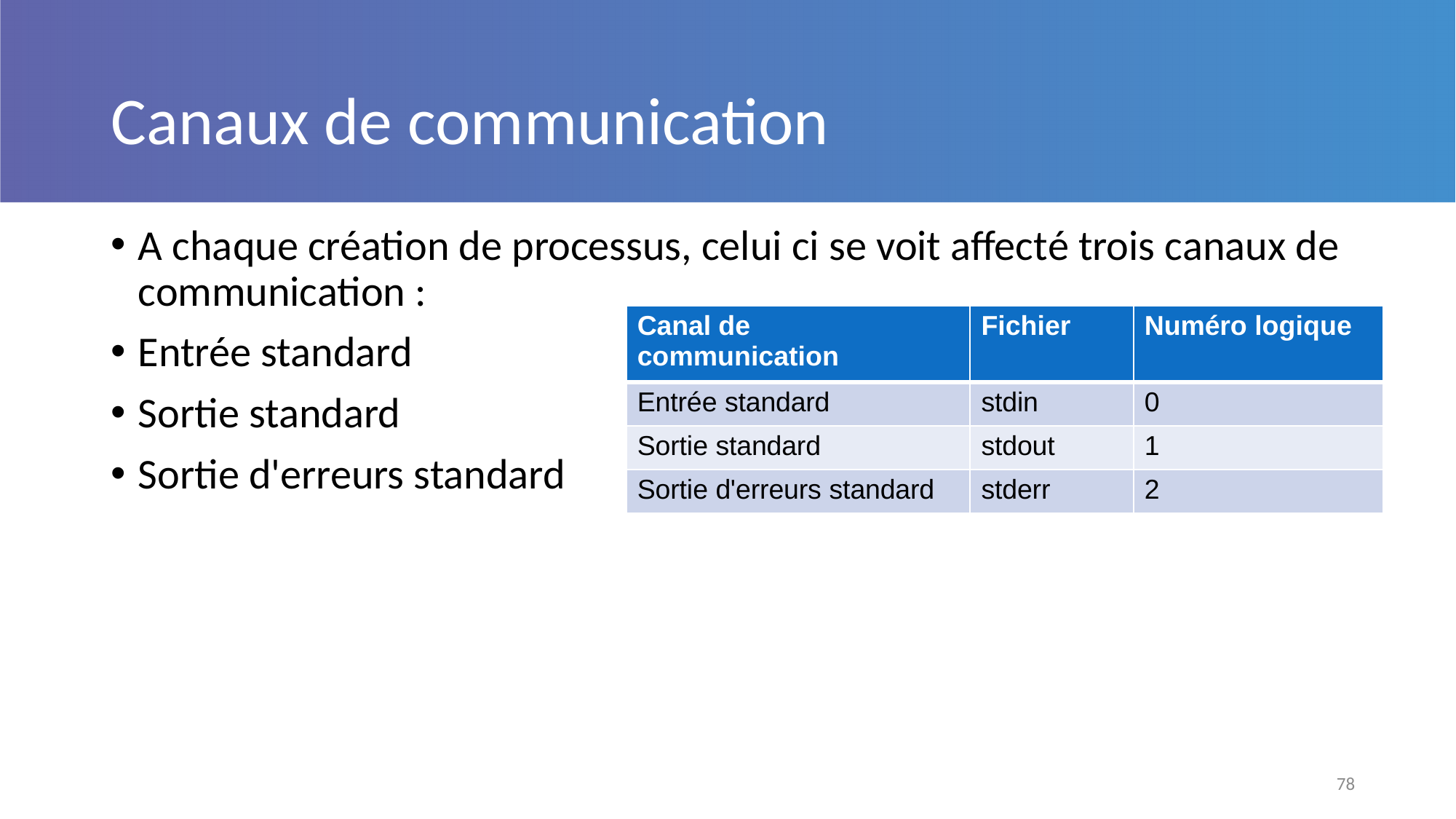

# Canaux de communication
A chaque création de processus, celui ci se voit affecté trois canaux de communication :
Entrée standard
Sortie standard
Sortie d'erreurs standard

| Canal de communication | Fichier | Numéro logique |
| --- | --- | --- |
| Entrée standard | stdin | 0 |
| Sortie standard | stdout | 1 |
| Sortie d'erreurs standard | stderr | 2 |
78